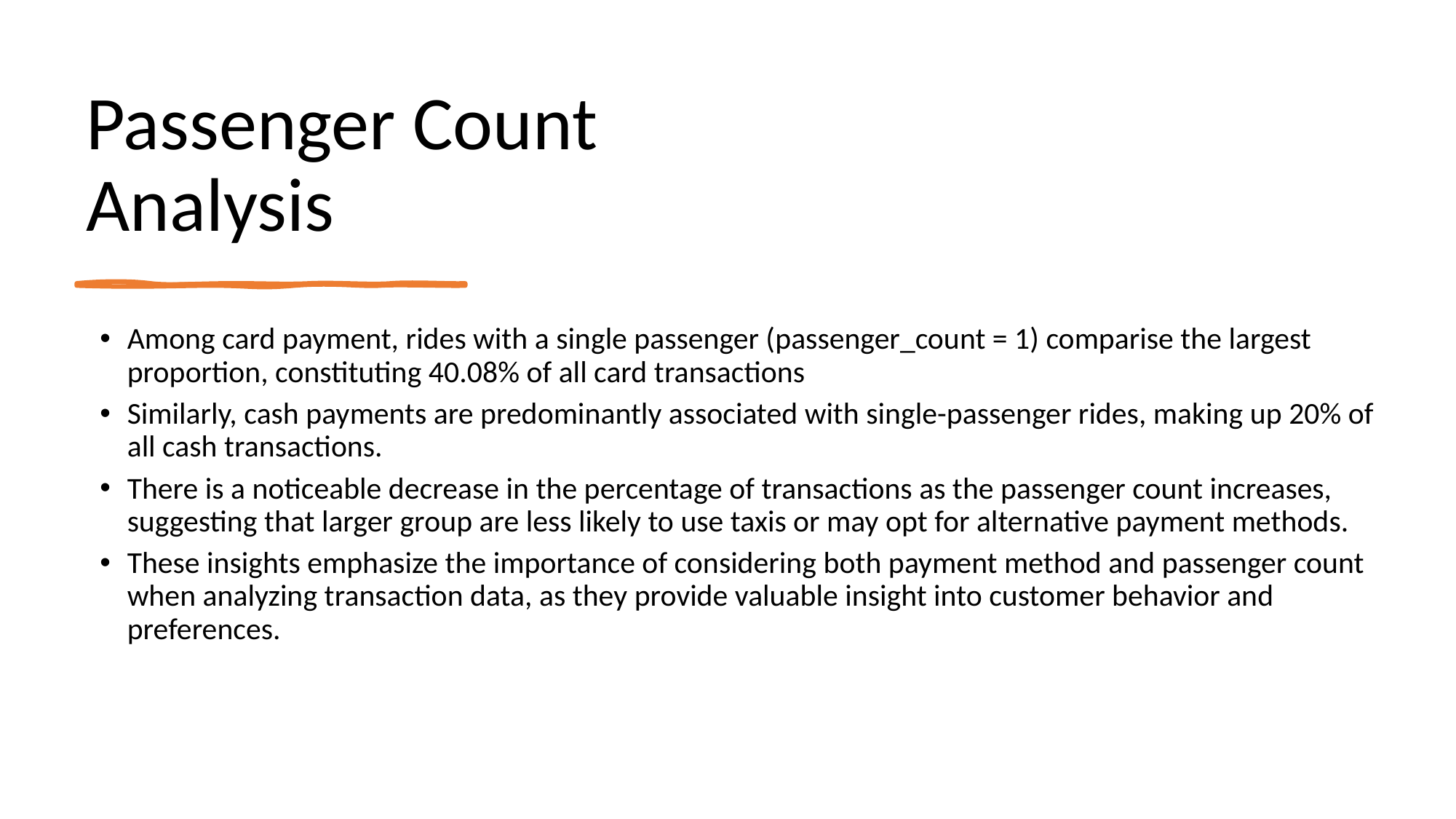

Passenger Count Analysis

Among card payment, rides with a single passenger (passenger_count = 1) comparise the largest proportion, constituting 40.08% of all card transactions
Similarly, cash payments are predominantly associated with single-passenger rides, making up 20% of all cash transactions.
There is a noticeable decrease in the percentage of transactions as the passenger count increases, suggesting that larger group are less likely to use taxis or may opt for alternative payment methods.
These insights emphasize the importance of considering both payment method and passenger count when analyzing transaction data, as they provide valuable insight into customer behavior and preferences.